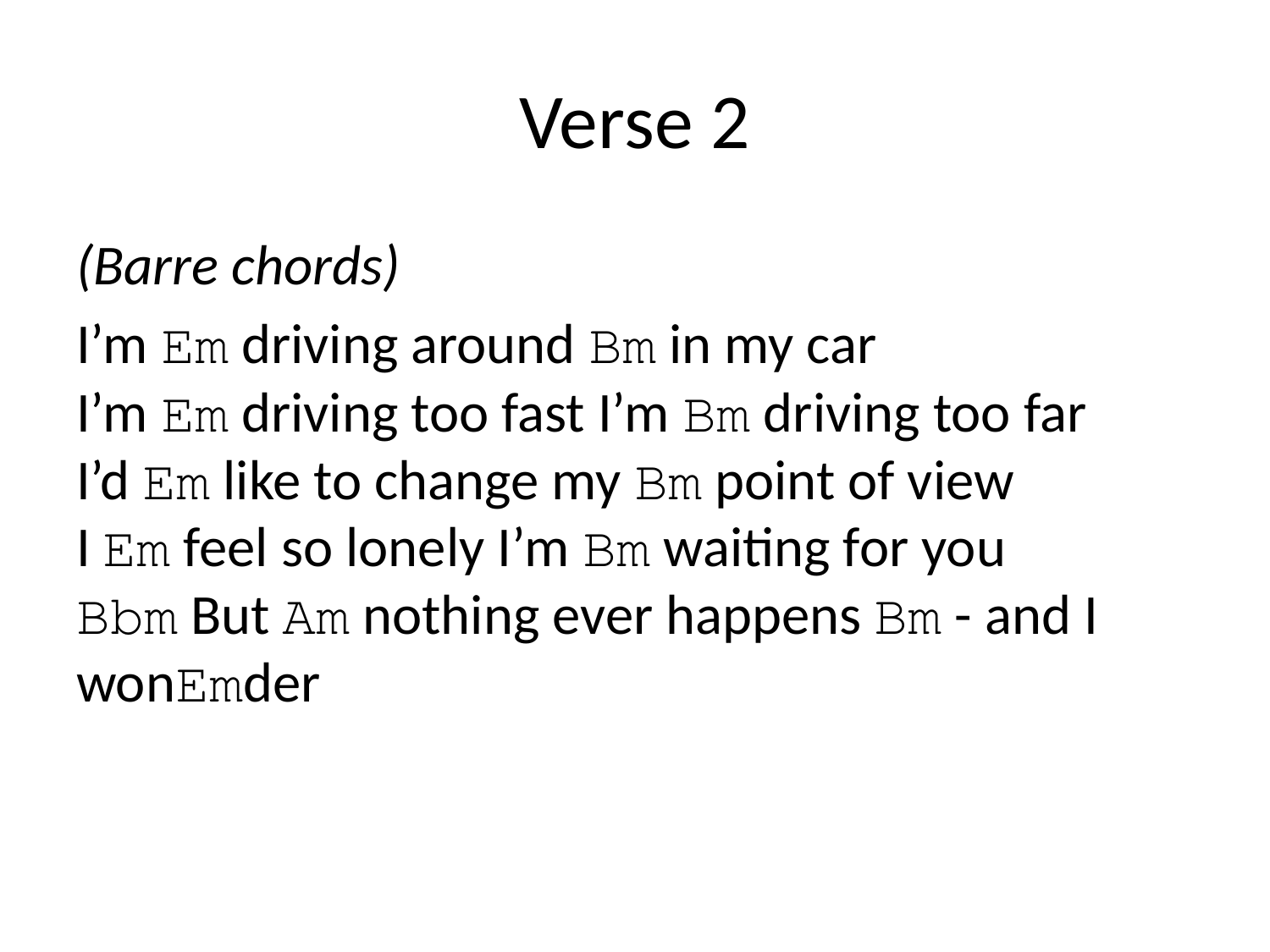

# Verse 2
(Barre chords)
I’m Em driving around Bm in my car
I’m Em driving too fast I’m Bm driving too far
I’d Em like to change my Bm point of view
I Em feel so lonely I’m Bm waiting for you
Bbm But Am nothing ever happens Bm - and I wonEmder